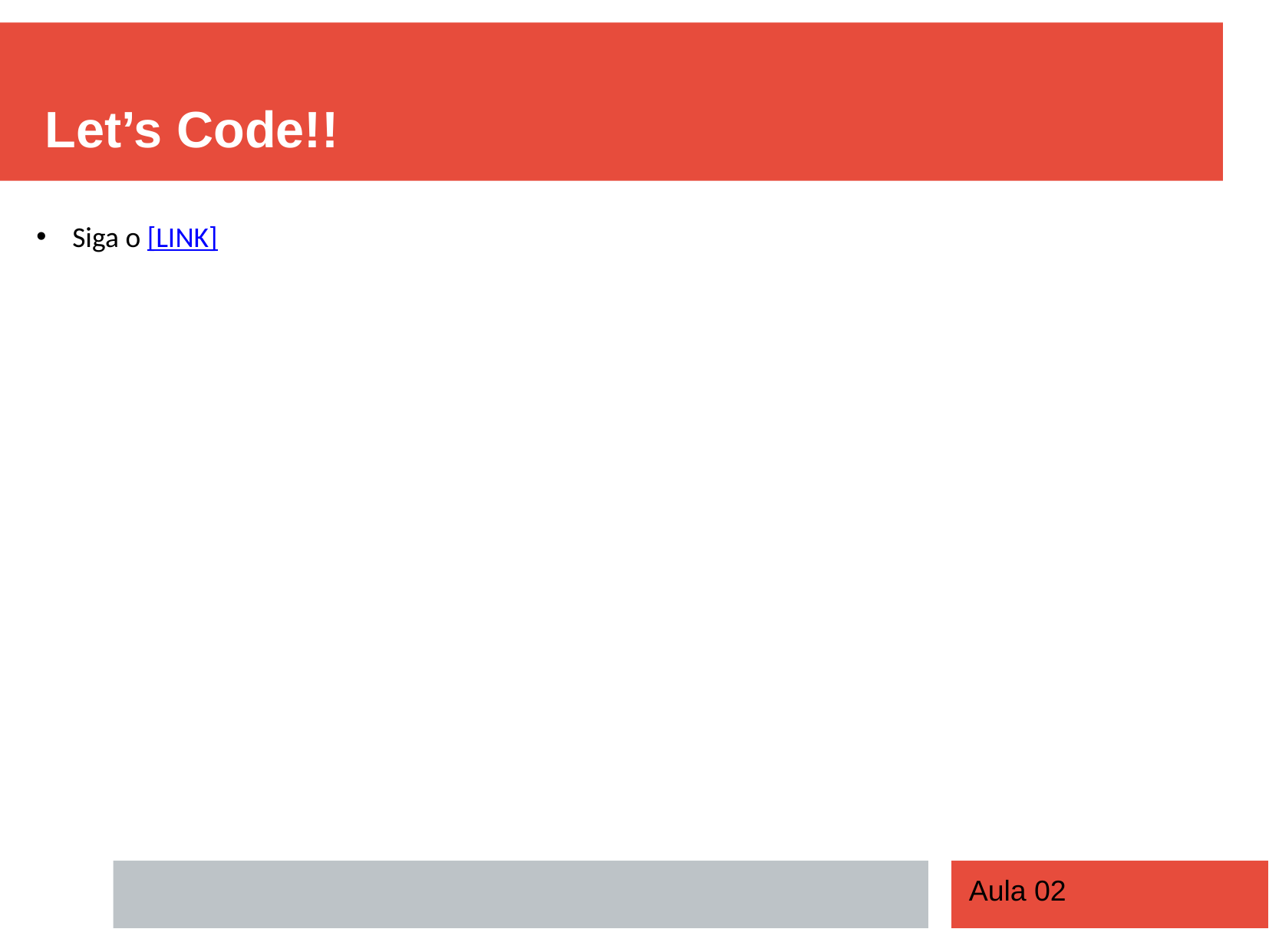

Let’s Code!!
Siga o [LINK]

Aula 02